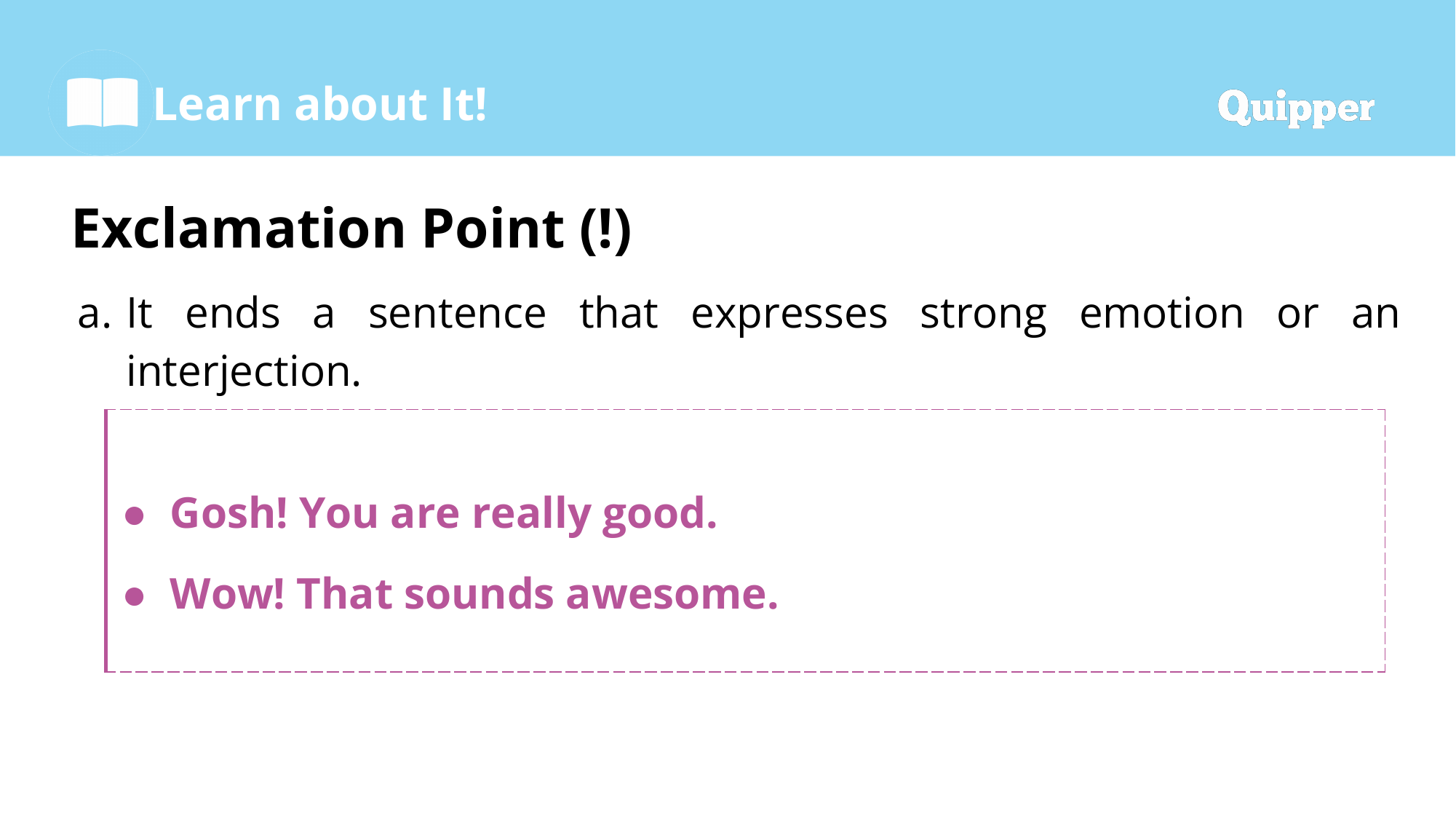

# Exclamation Point (!)
It ends a sentence that expresses strong emotion or an interjection.
| Gosh! You are really good. Wow! That sounds awesome. |
| --- |